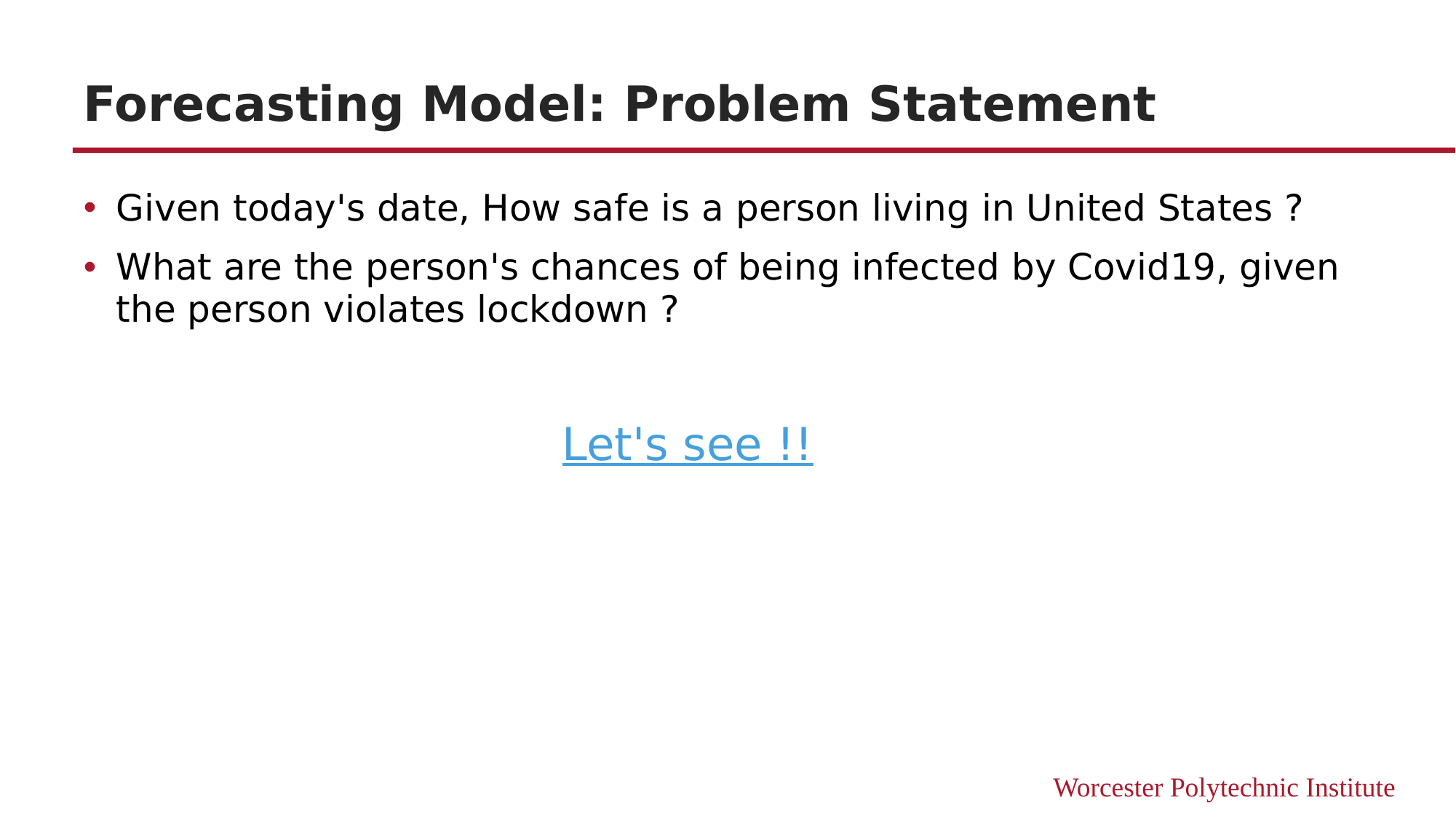

# Forecasting Model: Problem Statement
Given today's date, How safe is a person living in United States ?
What are the person's chances of being infected by Covid19, given the person violates lockdown ?

Let's see !!